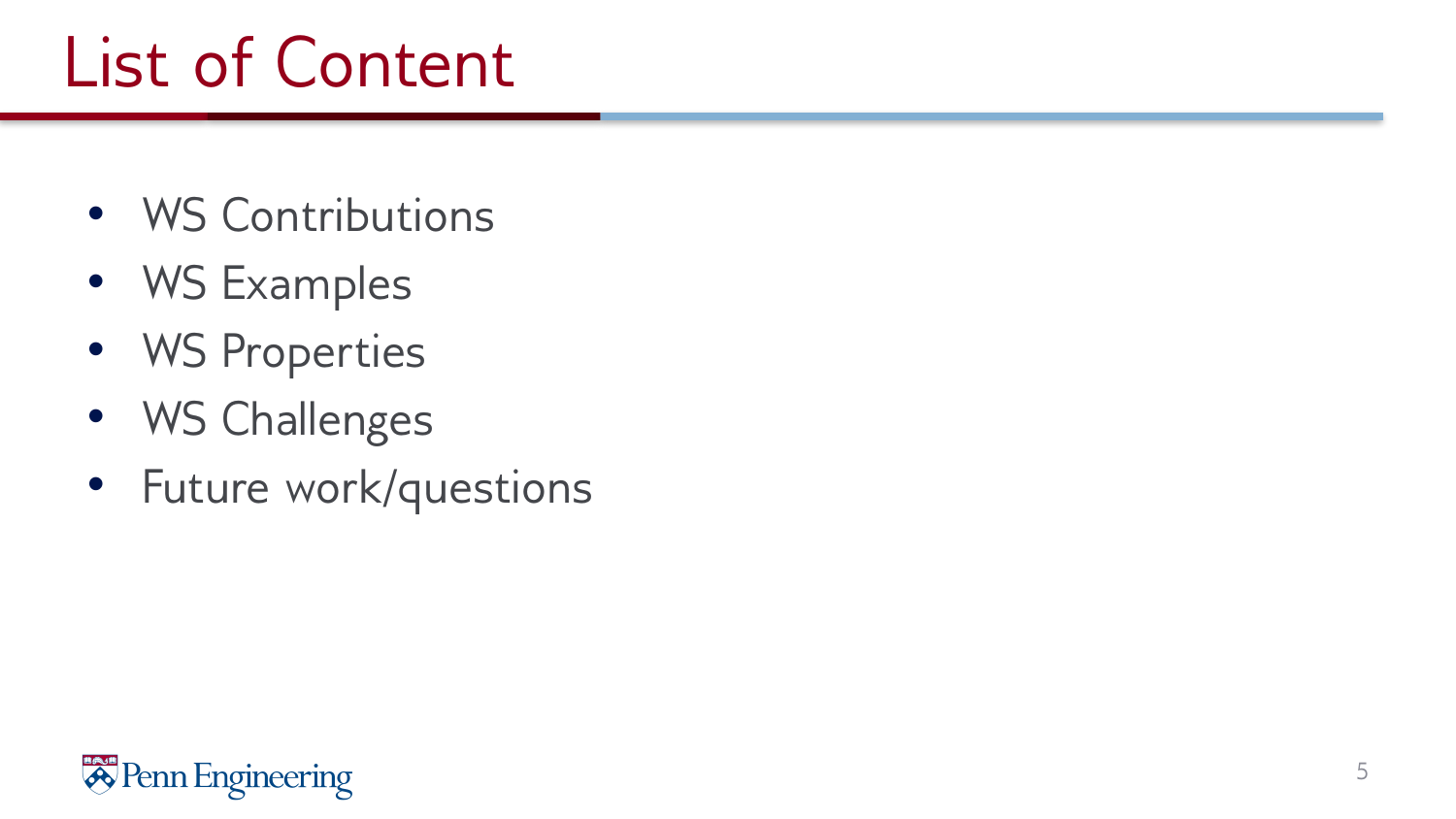

# List of Content
WS Contributions
WS Examples
WS Properties
WS Challenges
Future work/questions

5